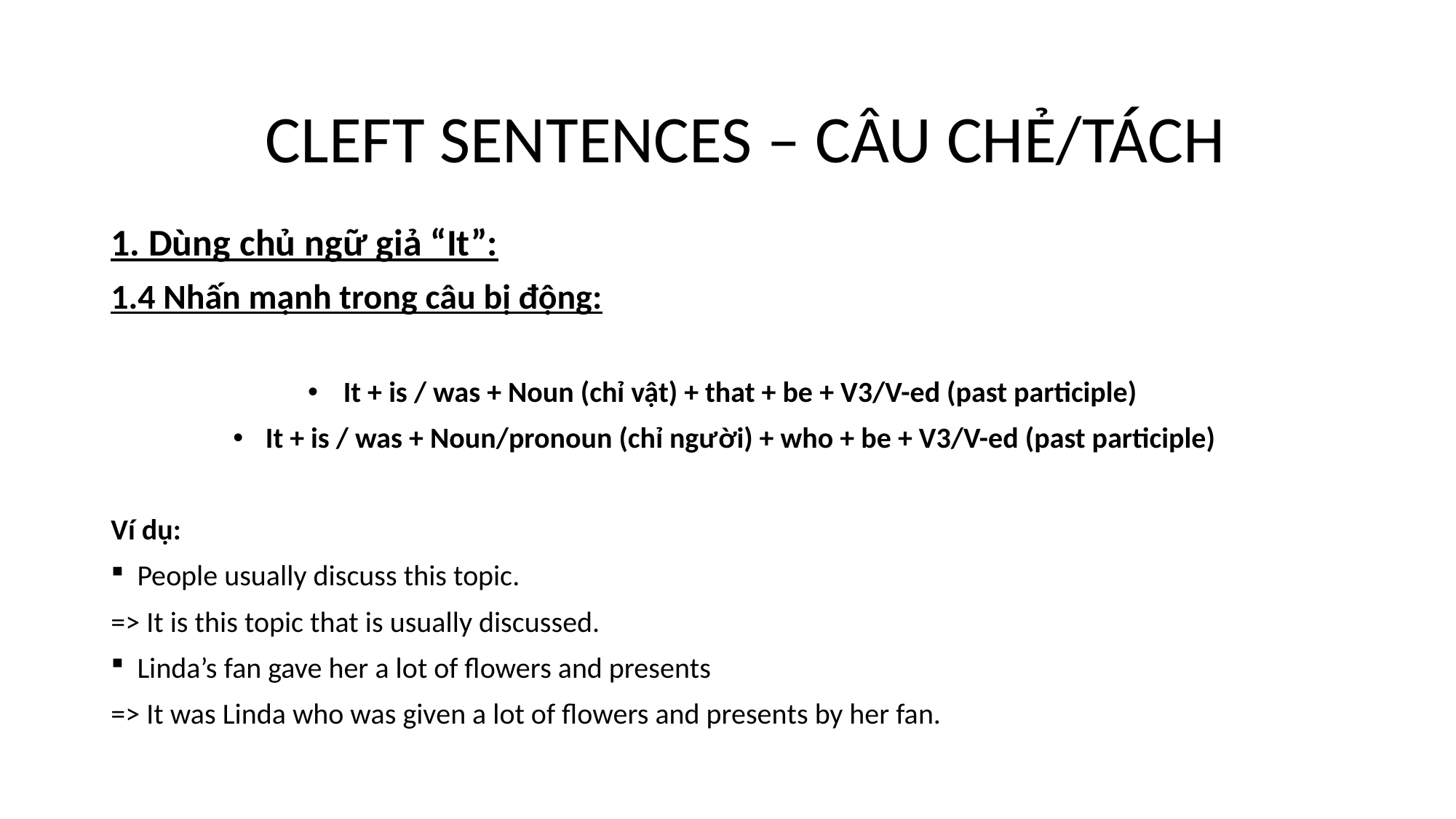

CLEFT SENTENCES – CÂU CHẺ/TÁCH
1. Dùng chủ ngữ giả “It”:
1.4 Nhấn mạnh trong câu bị động:

It + is / was + Noun (chỉ vật) + that + be + V3/V-ed (past participle)
It + is / was + Noun/pronoun (chỉ người) + who + be + V3/V-ed (past participle)

Ví dụ:
People usually discuss this topic.
=> It is this topic that is usually discussed.
Linda’s fan gave her a lot of flowers and presents
=> It was Linda who was given a lot of flowers and presents by her fan.